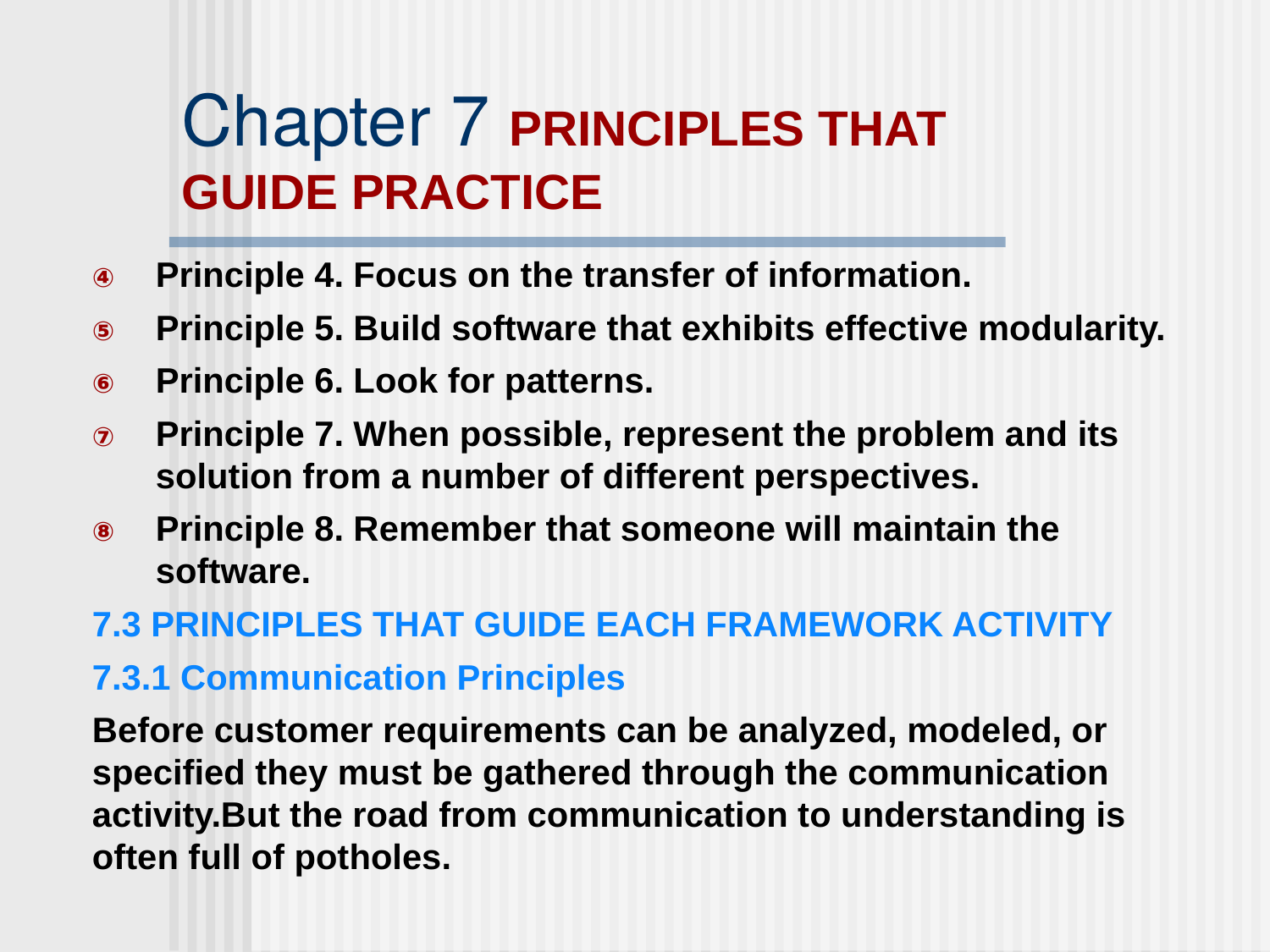

# Chapter 7 PRINCIPLES THAT GUIDE PRACTICE
Principle 4. Focus on the transfer of information.
Principle 5. Build software that exhibits effective modularity.
Principle 6. Look for patterns.
Principle 7. When possible, represent the problem and its solution from a number of different perspectives.
Principle 8. Remember that someone will maintain the software.
7.3 PRINCIPLES THAT GUIDE EACH FRAMEWORK ACTIVITY
7.3.1 Communication Principles
Before customer requirements can be analyzed, modeled, or specified they must be gathered through the communication activity.But the road from communication to understanding is often full of potholes.
5